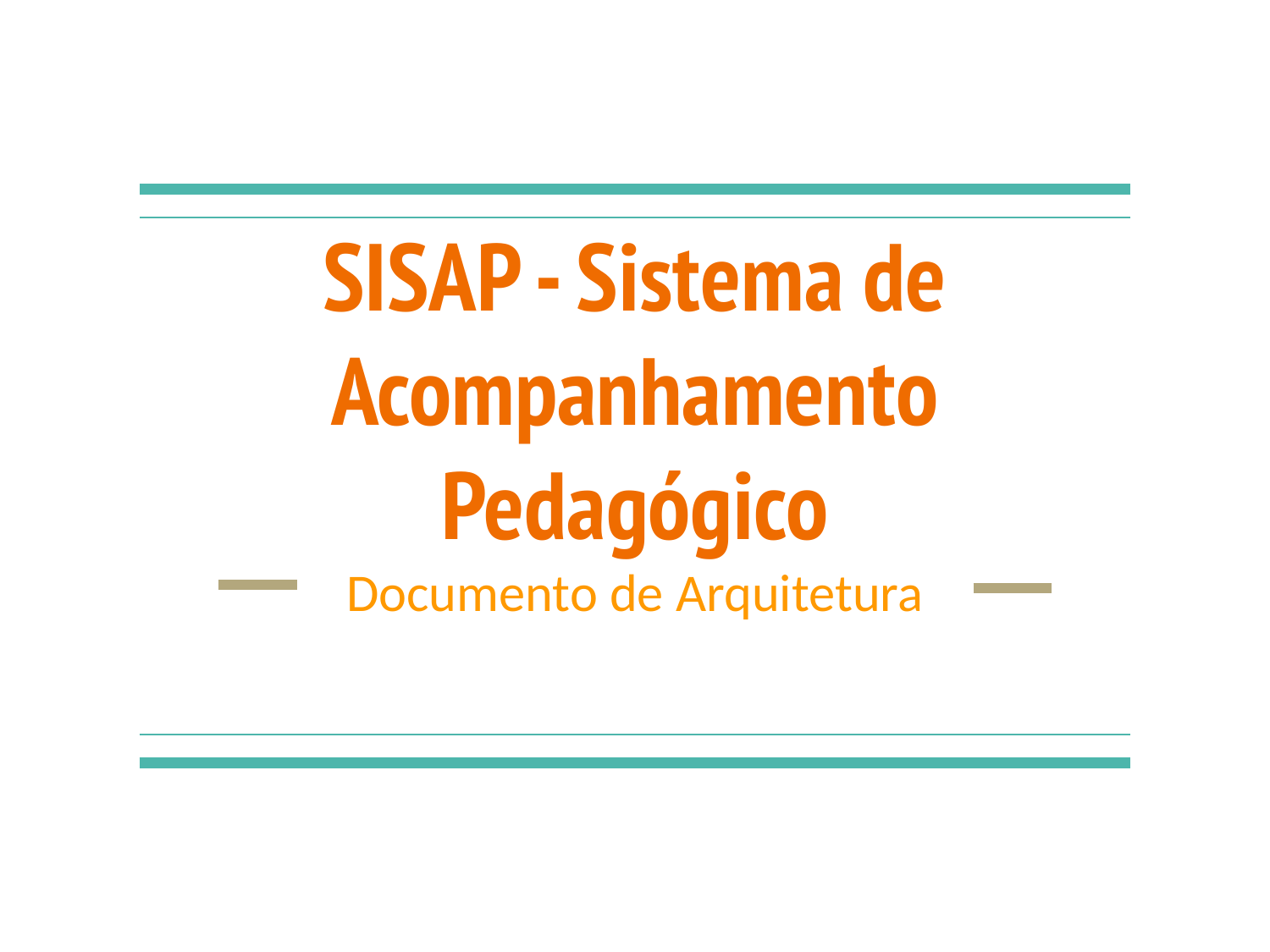

# SISAP - Sistema de Acompanhamento Pedagógico Documento de Arquitetura